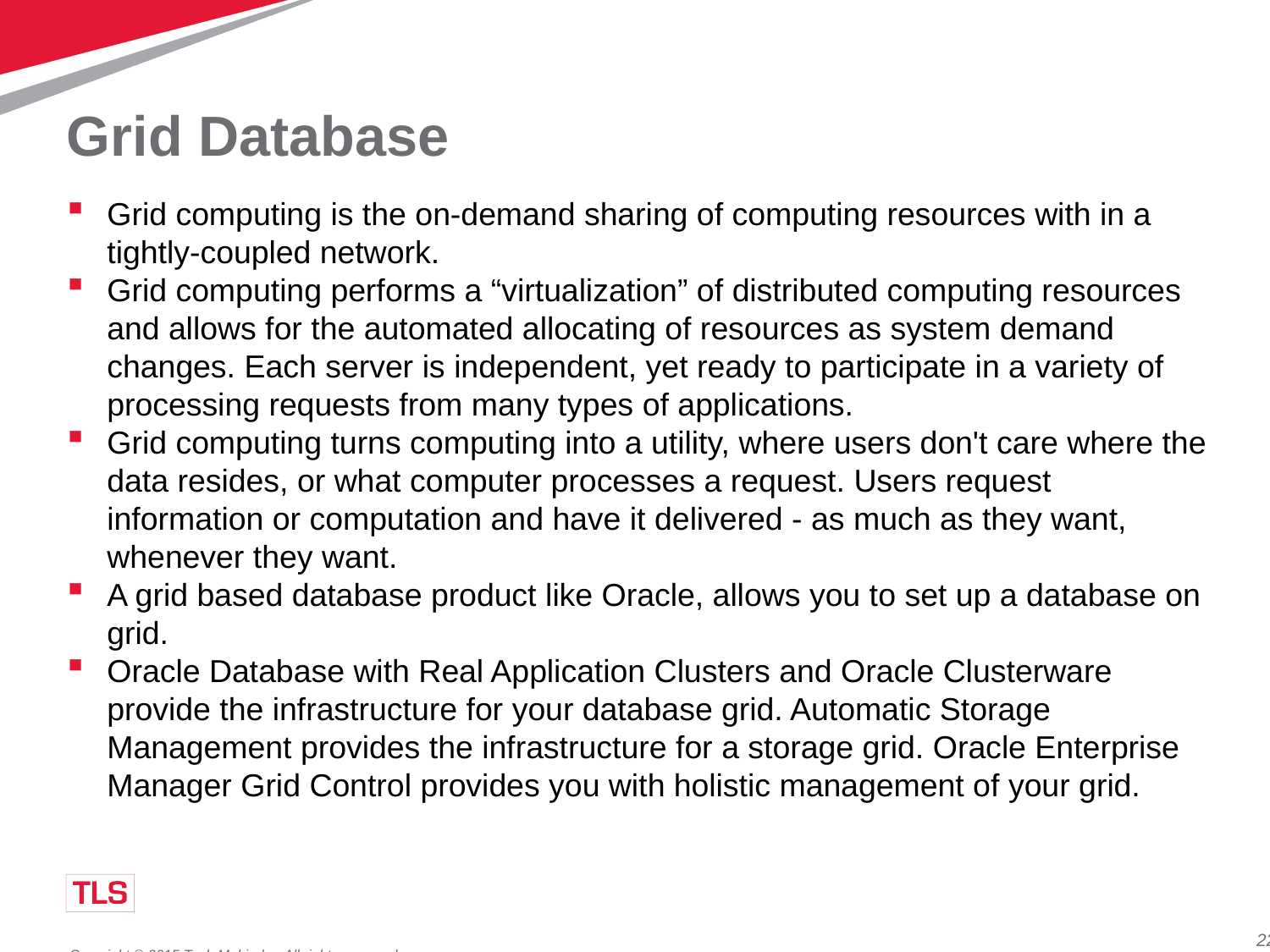

# Grid Database
Grid computing is the on-demand sharing of computing resources with in a tightly-coupled network.
Grid computing performs a “virtualization” of distributed computing resources and allows for the automated allocating of resources as system demand changes. Each server is independent, yet ready to participate in a variety of processing requests from many types of applications.
Grid computing turns computing into a utility, where users don't care where the data resides, or what computer processes a request. Users request information or computation and have it delivered - as much as they want, whenever they want.
A grid based database product like Oracle, allows you to set up a database on grid.
Oracle Database with Real Application Clusters and Oracle Clusterware provide the infrastructure for your database grid. Automatic Storage Management provides the infrastructure for a storage grid. Oracle Enterprise Manager Grid Control provides you with holistic management of your grid.